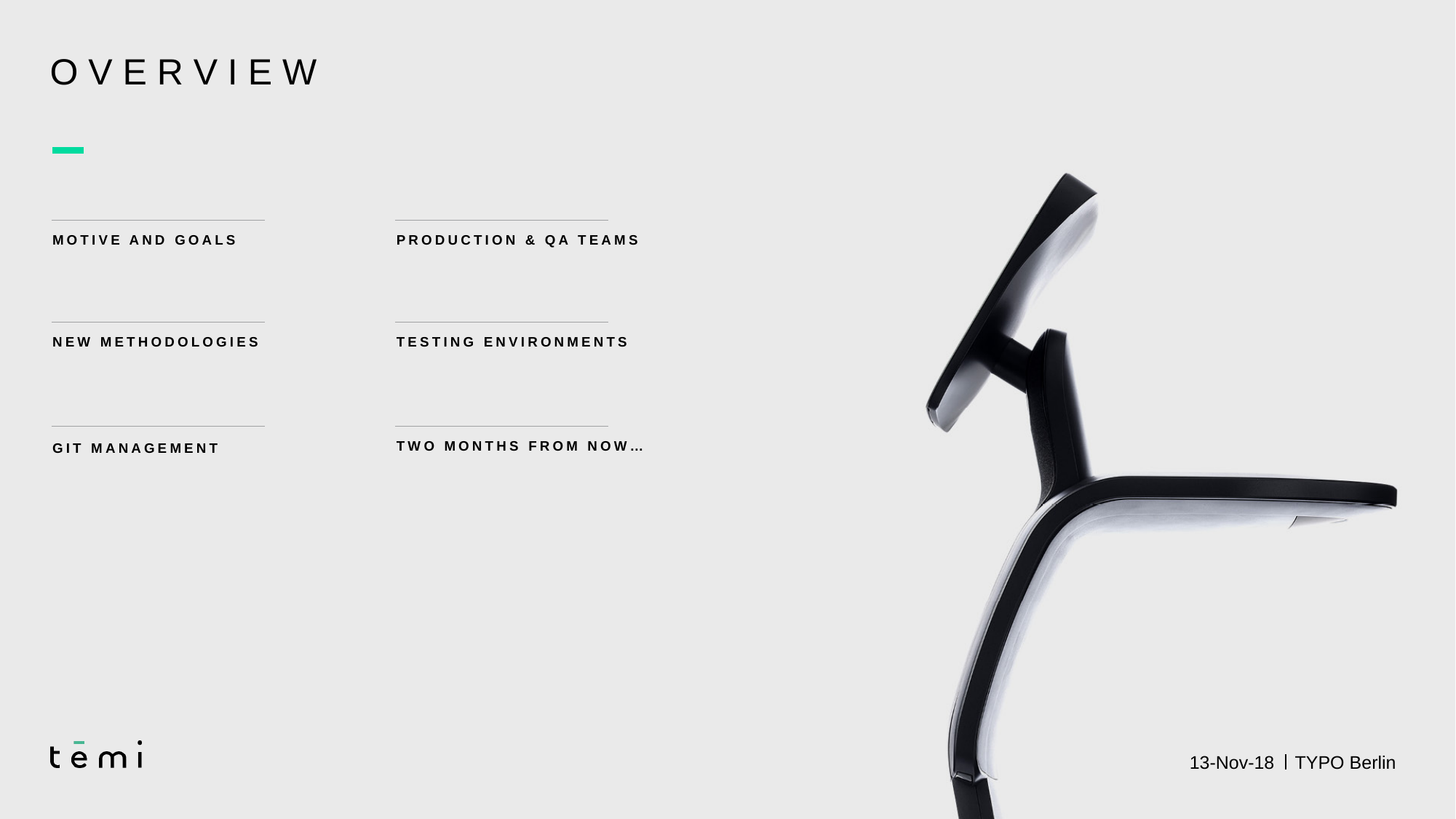

# O V E R V I E W
Motive and goals
Production & QA teams
New methodologies
Testing environments

Two Months from now…
Git management
13-Nov-18